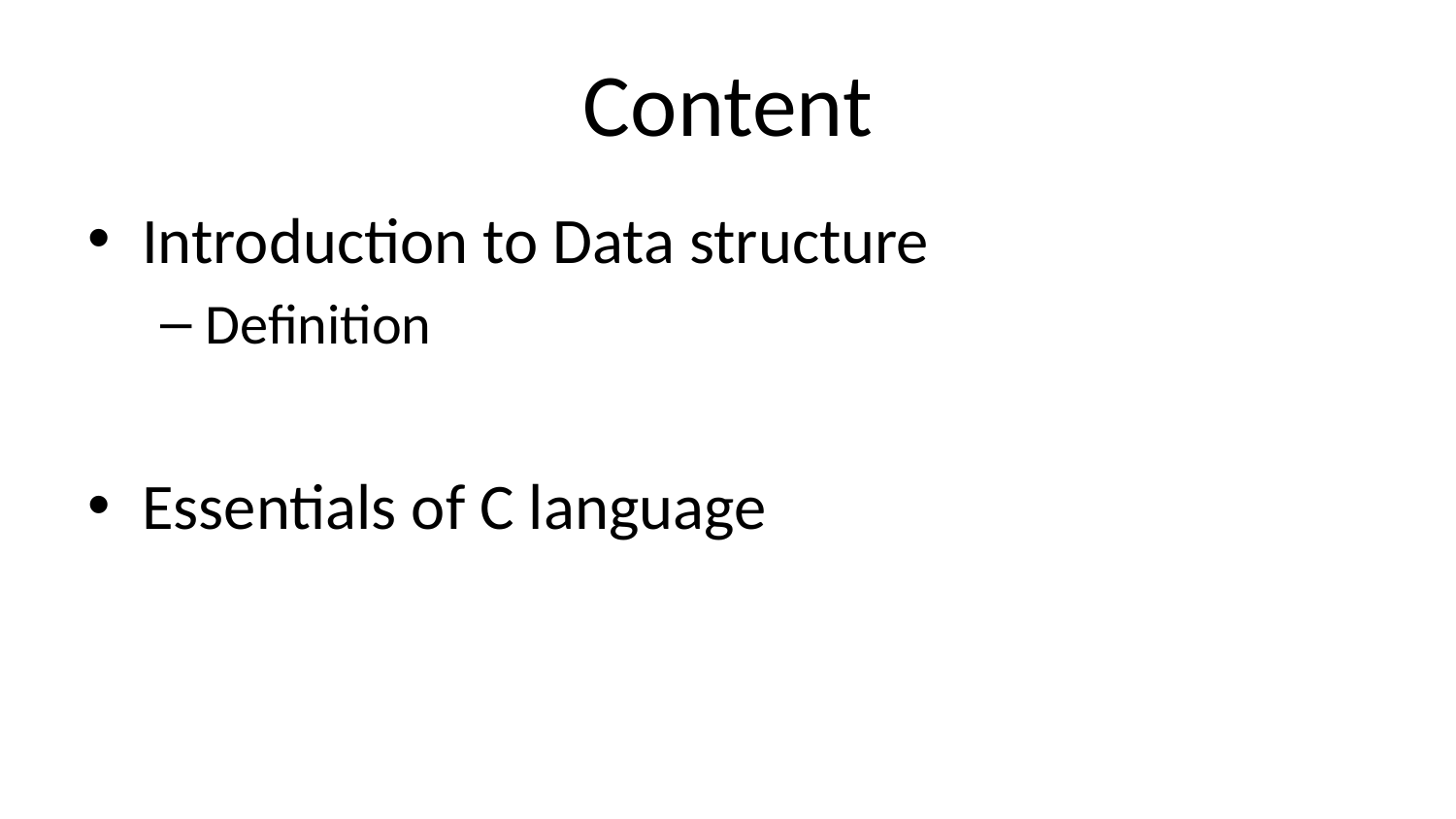

# Content
Introduction to Data structure
Definition

Essentials of C language